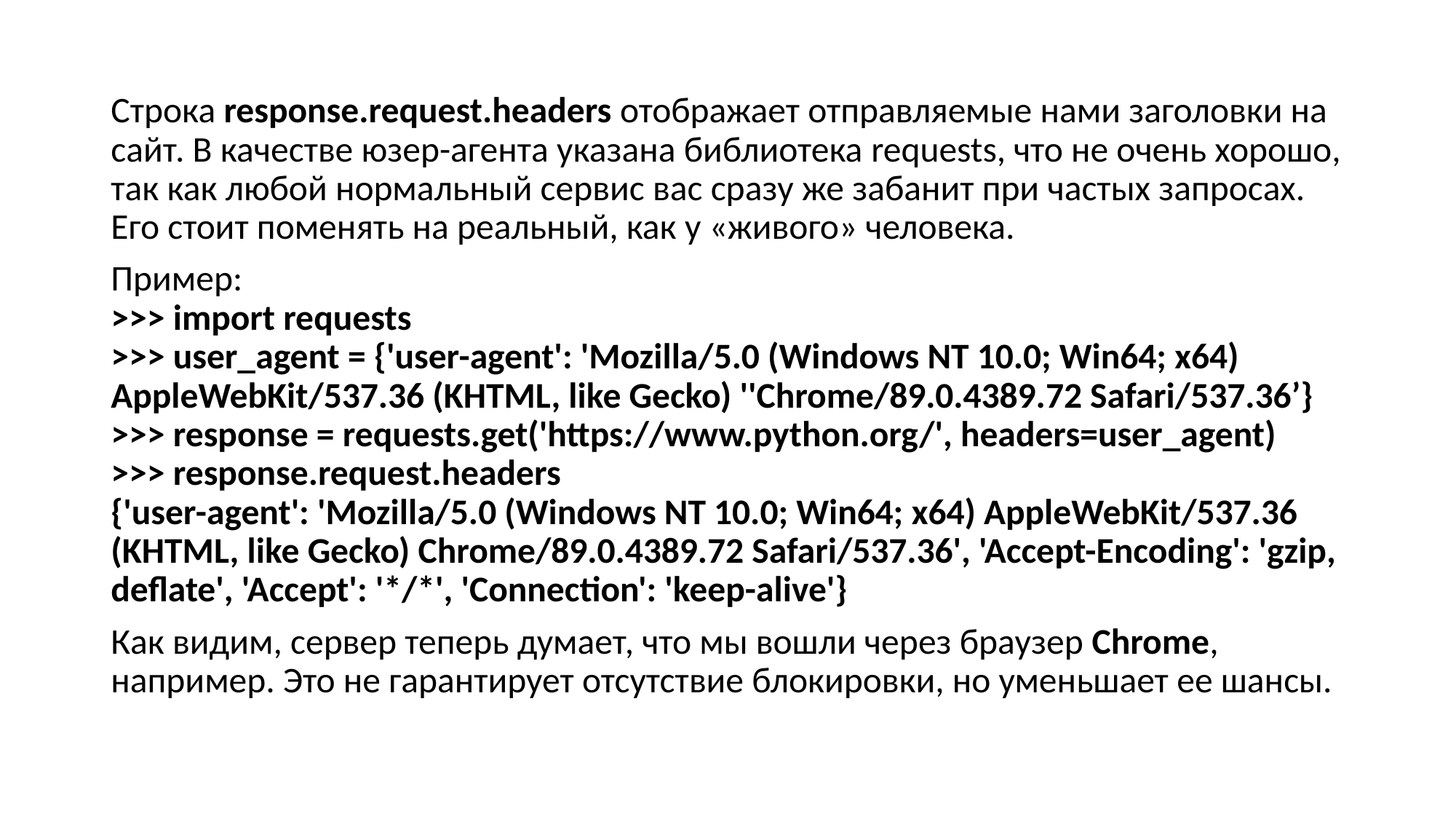

Строка response.request.headers отображает отправляемые нами заголовки на сайт. В качестве юзер-агента указана библиотека requests, что не очень хорошо, так как любой нормальный сервис вас сразу же забанит при частых запросах. Его стоит поменять на реальный, как у «живого» человека.
Пример:
>>> import requests
>>> user_agent = {'user-agent': 'Mozilla/5.0 (Windows NT 10.0; Win64; x64) AppleWebKit/537.36 (KHTML, like Gecko) ''Chrome/89.0.4389.72 Safari/537.36’}
>>> response = requests.get('https://www.python.org/', headers=user_agent)
>>> response.request.headers
{'user-agent': 'Mozilla/5.0 (Windows NT 10.0; Win64; x64) AppleWebKit/537.36 (KHTML, like Gecko) Chrome/89.0.4389.72 Safari/537.36', 'Accept-Encoding': 'gzip, deflate', 'Accept': '*/*', 'Connection': 'keep-alive'}
Как видим, сервер теперь думает, что мы вошли через браузер Chrome, например. Это не гарантирует отсутствие блокировки, но уменьшает ее шансы.